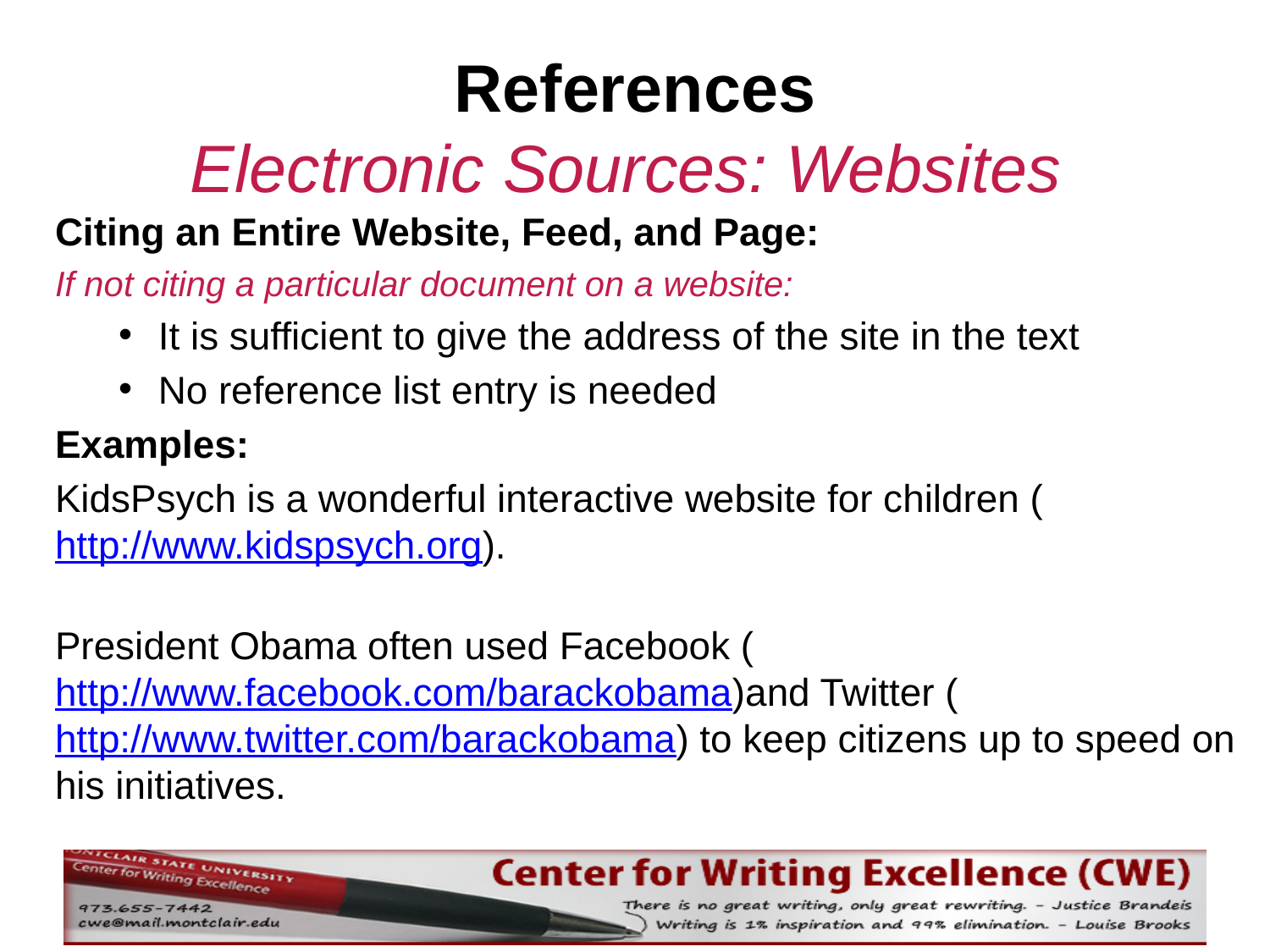

# References Electronic Sources: Websites
Citing an Entire Website, Feed, and Page:
If not citing a particular document on a website:
It is sufficient to give the address of the site in the text
No reference list entry is needed
Examples:
KidsPsych is a wonderful interactive website for children (http://www.kidspsych.org).
President Obama often used Facebook (http://www.facebook.com/barackobama)and Twitter (http://www.twitter.com/barackobama) to keep citizens up to speed on his initiatives.